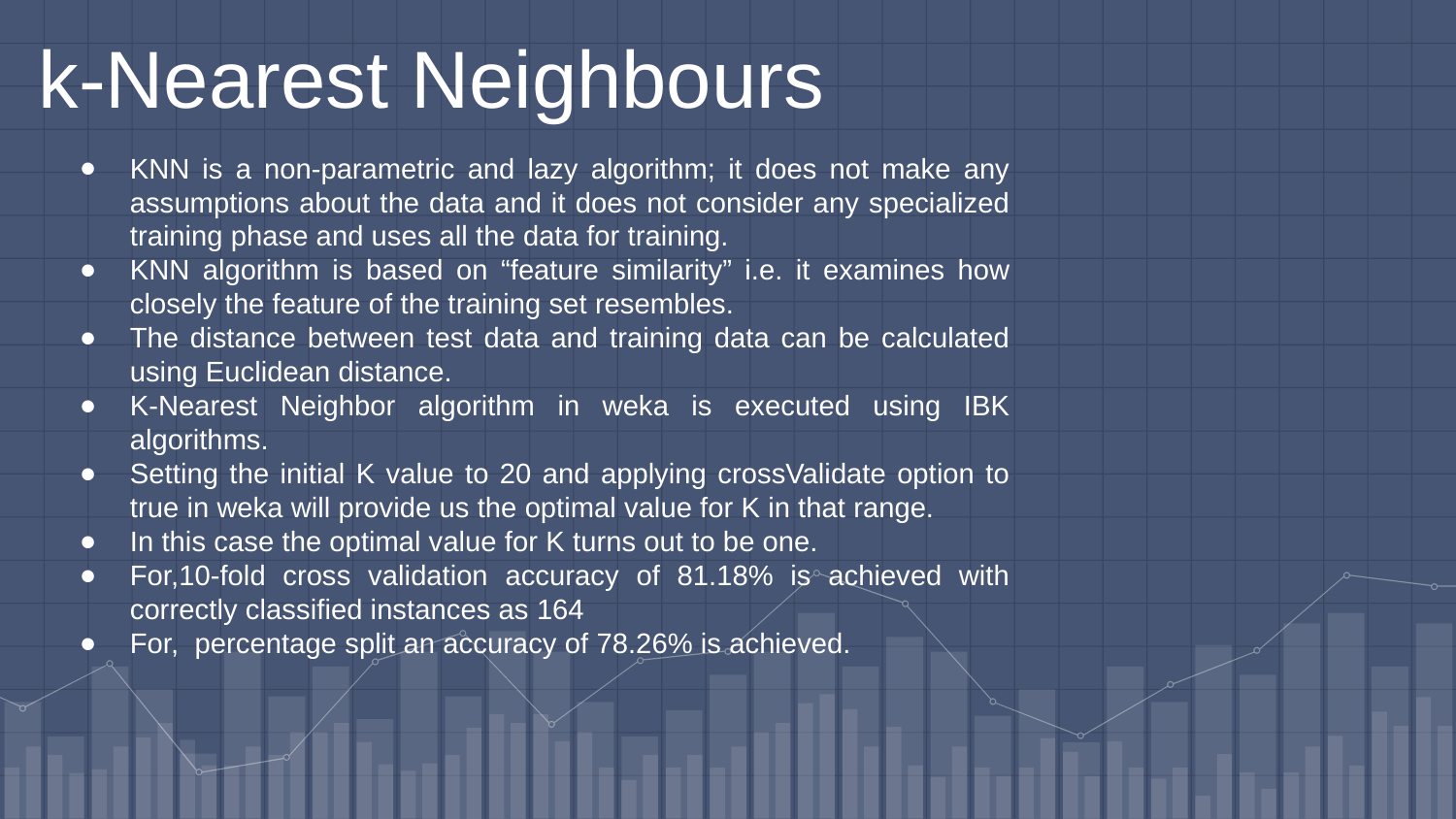

k-Nearest Neighbours
KNN is a non-parametric and lazy algorithm; it does not make any assumptions about the data and it does not consider any specialized training phase and uses all the data for training.
KNN algorithm is based on “feature similarity” i.e. it examines how closely the feature of the training set resembles.
The distance between test data and training data can be calculated using Euclidean distance.
K-Nearest Neighbor algorithm in weka is executed using IBK algorithms.
Setting the initial K value to 20 and applying crossValidate option to true in weka will provide us the optimal value for K in that range.
In this case the optimal value for K turns out to be one.
For,10-fold cross validation accuracy of 81.18% is achieved with correctly classified instances as 164
For,  percentage split an accuracy of 78.26% is achieved.